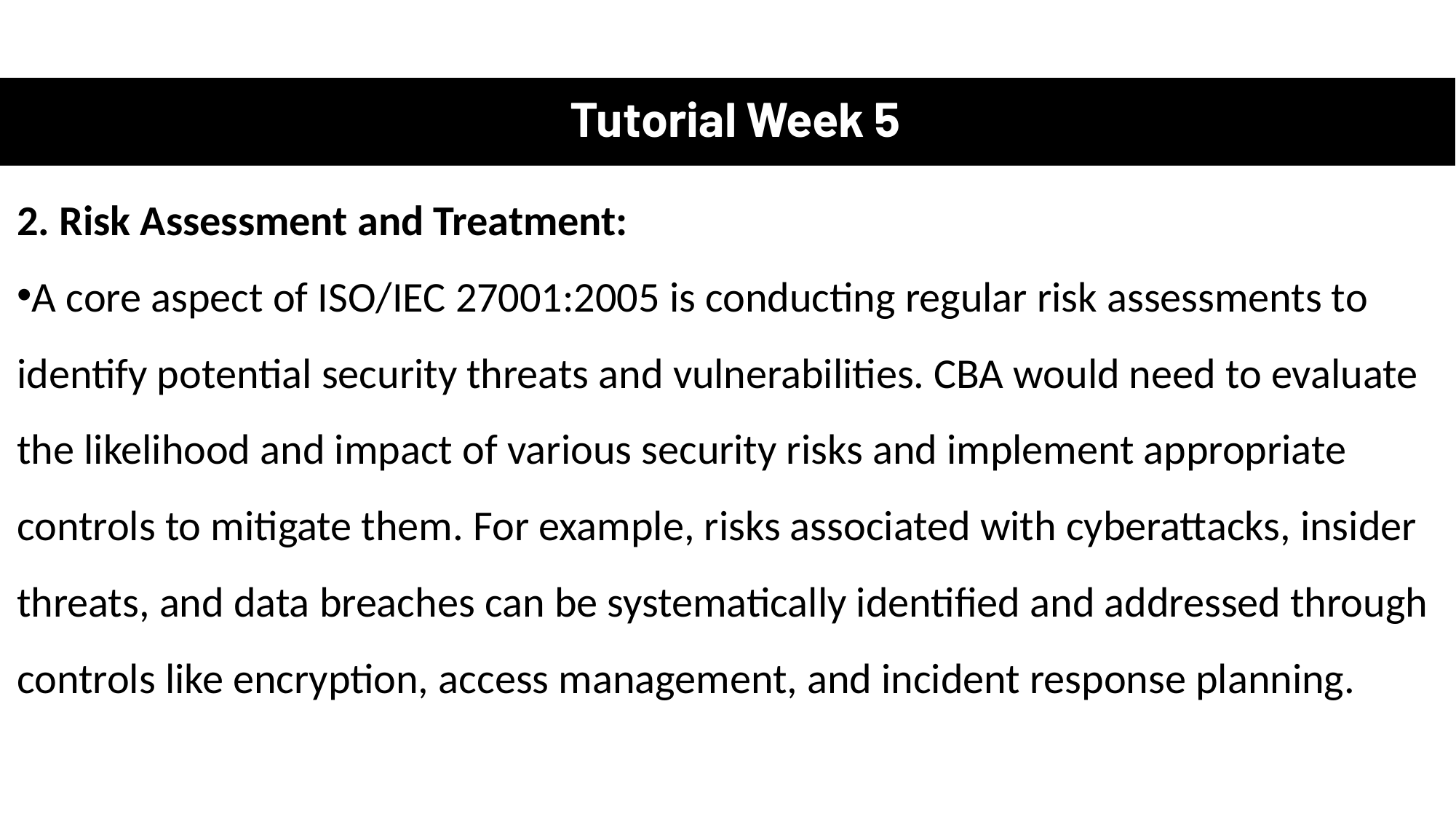

# Tutorial Week 5

2. Risk Assessment and Treatment:
A core aspect of ISO/IEC 27001:2005 is conducting regular risk assessments to identify potential security threats and vulnerabilities. CBA would need to evaluate the likelihood and impact of various security risks and implement appropriate controls to mitigate them. For example, risks associated with cyberattacks, insider threats, and data breaches can be systematically identified and addressed through controls like encryption, access management, and incident response planning.